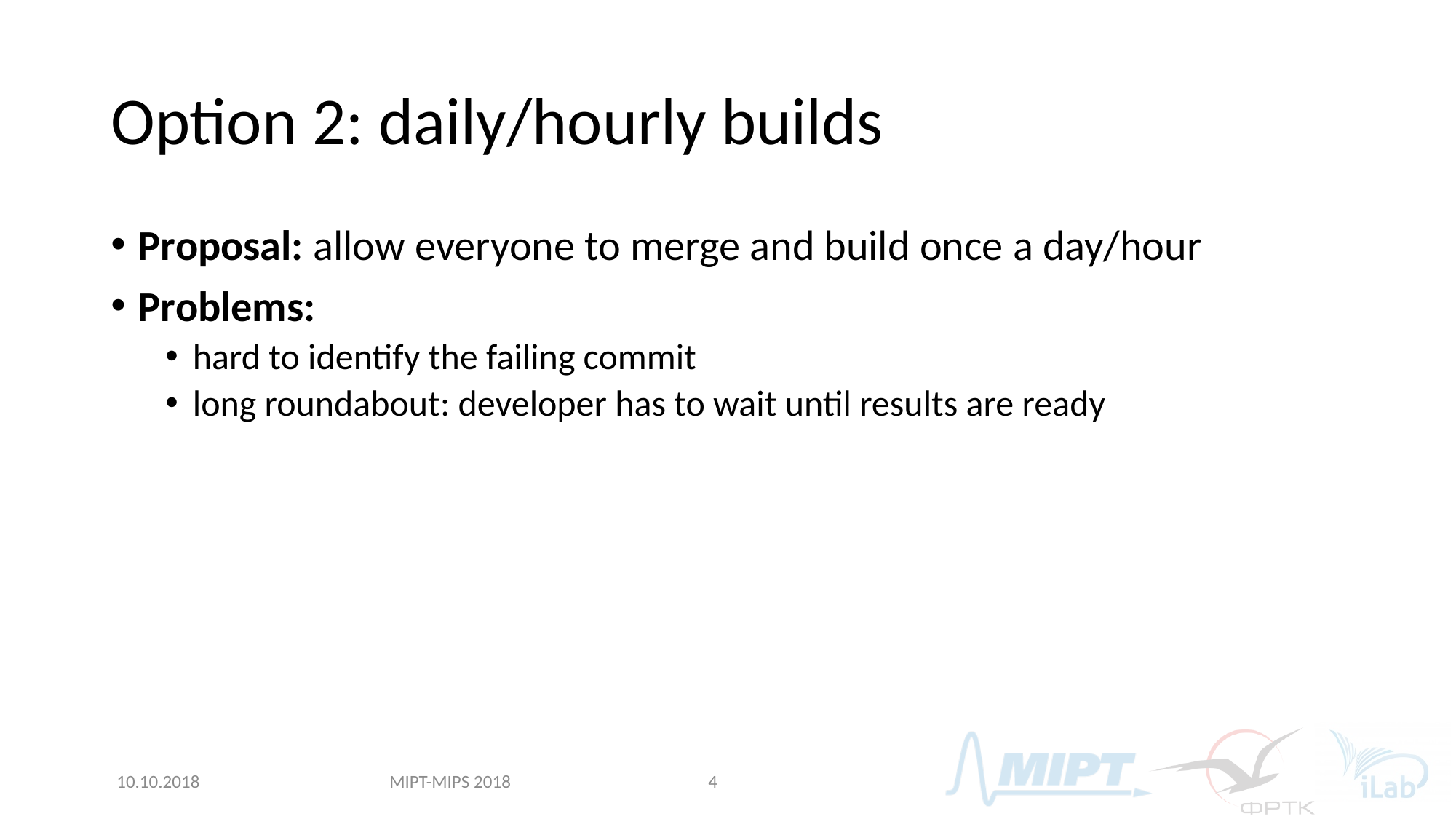

# Option 2: daily/hourly builds
Proposal: allow everyone to merge and build once a day/hour
Problems:
hard to identify the failing commit
long roundabout: developer has to wait until results are ready

MIPT-MIPS 2018
10.10.2018
4